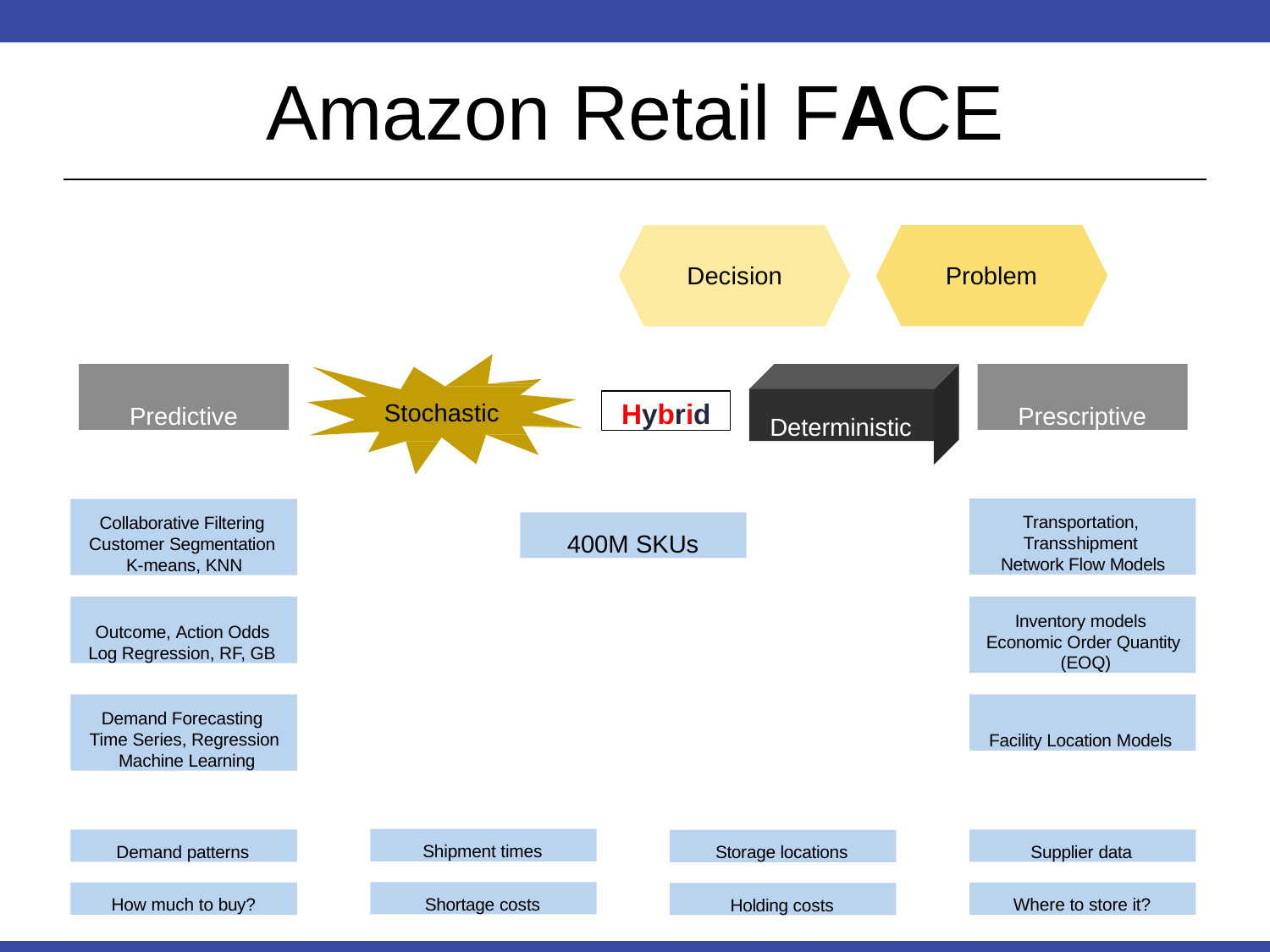

# Amazon Retail FACE

Decision
Problem

Predictive

Prescriptive
Deterministic
Hybrid
Stochastic
Transportation,  Transshipment  Network Flow Models
Collaborative Filtering  Customer Segmentation  K-means, KNN
400M SKUs

Outcome, Action Odds  Log Regression, RF, GB
Inventory models  Economic Order Quantity  (EOQ)
Demand Forecasting  Time Series, Regression  Machine Learning

Facility Location Models
Shipment times
Demand patterns
Supplier data
Storage locations
Shortage costs
How much to buy?
Where to store it?
Holding costs